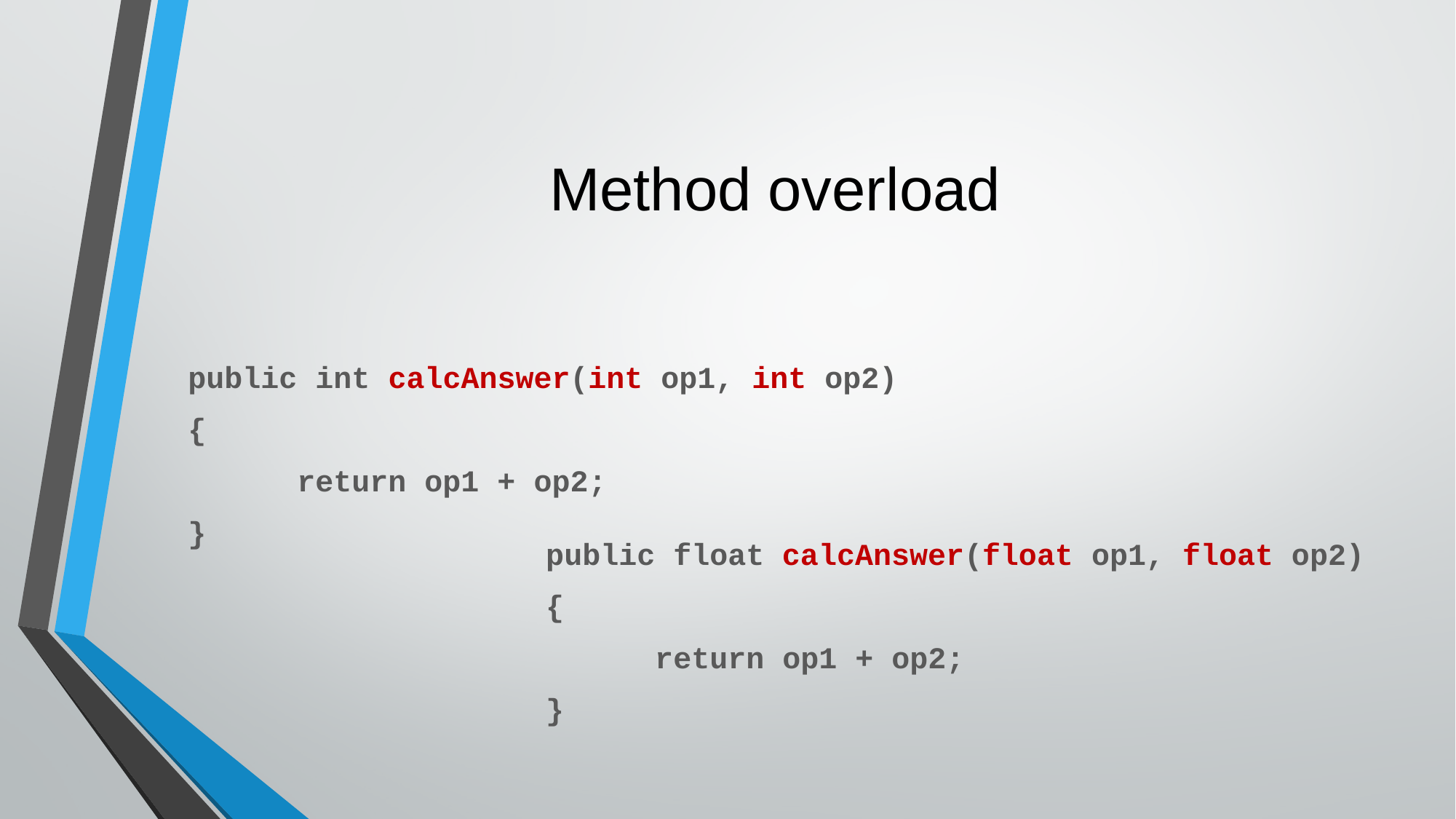

# Method overload
public int calcAnswer(int op1, int op2)
{
	return op1 + op2;
}
public float calcAnswer(float op1, float op2)
{
	return op1 + op2;
}